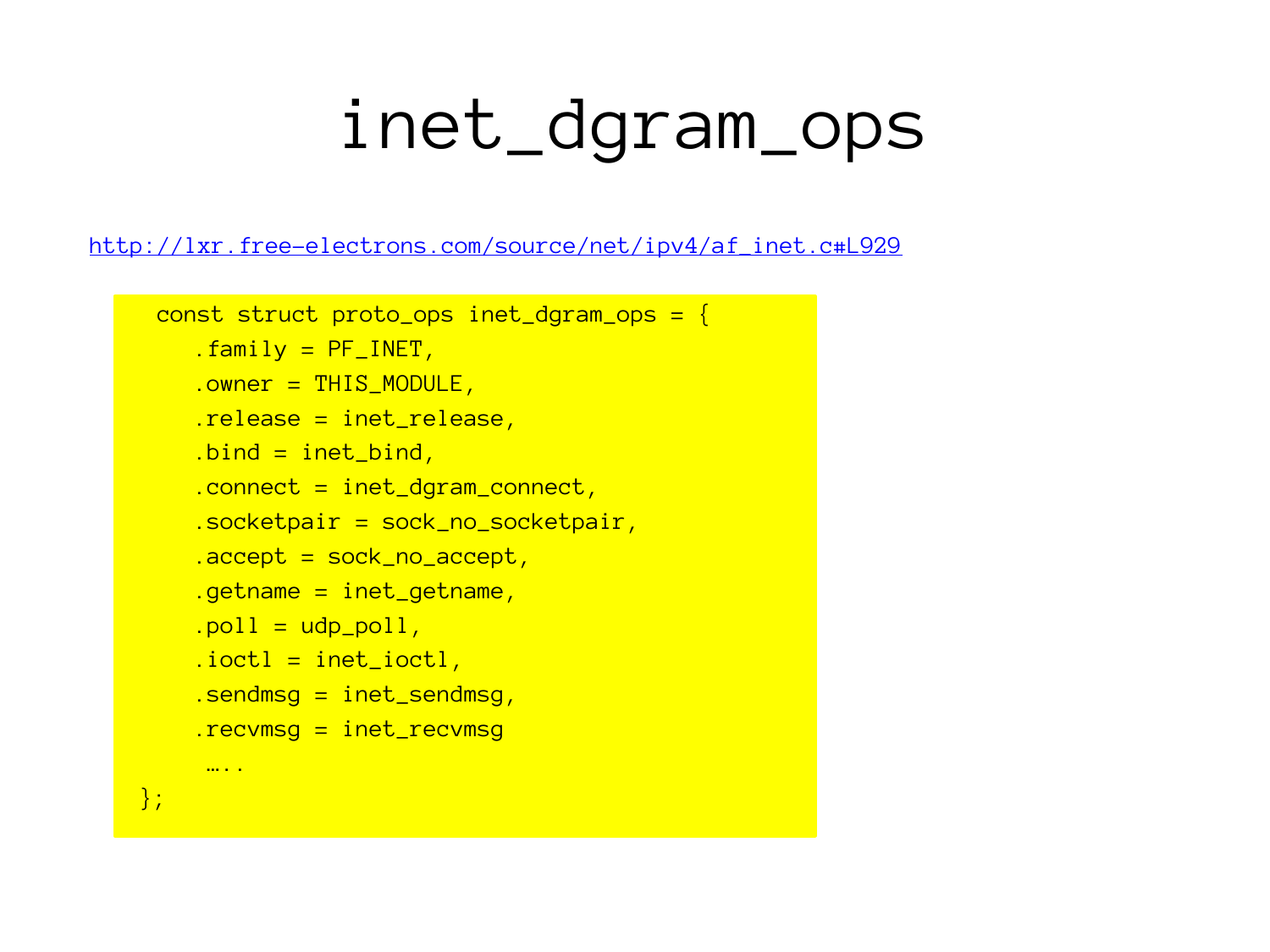

# inet_dgram_ops
 http://lxr.free-electrons.com/source/net/ipv4/af_inet.c#L929

      const struct proto_ops inet_dgram_ops = {
    .family = PF_INET,
    .owner = THIS_MODULE,
    .release = inet_release,
    .bind = inet_bind,
    .connect = inet_dgram_connect,
    .socketpair = sock_no_socketpair,
    .accept = sock_no_accept,
    .getname = inet_getname,
    .poll = udp_poll,
    .ioctl = inet_ioctl,
    .sendmsg = inet_sendmsg,
    .recvmsg = inet_recvmsg
     …..
};